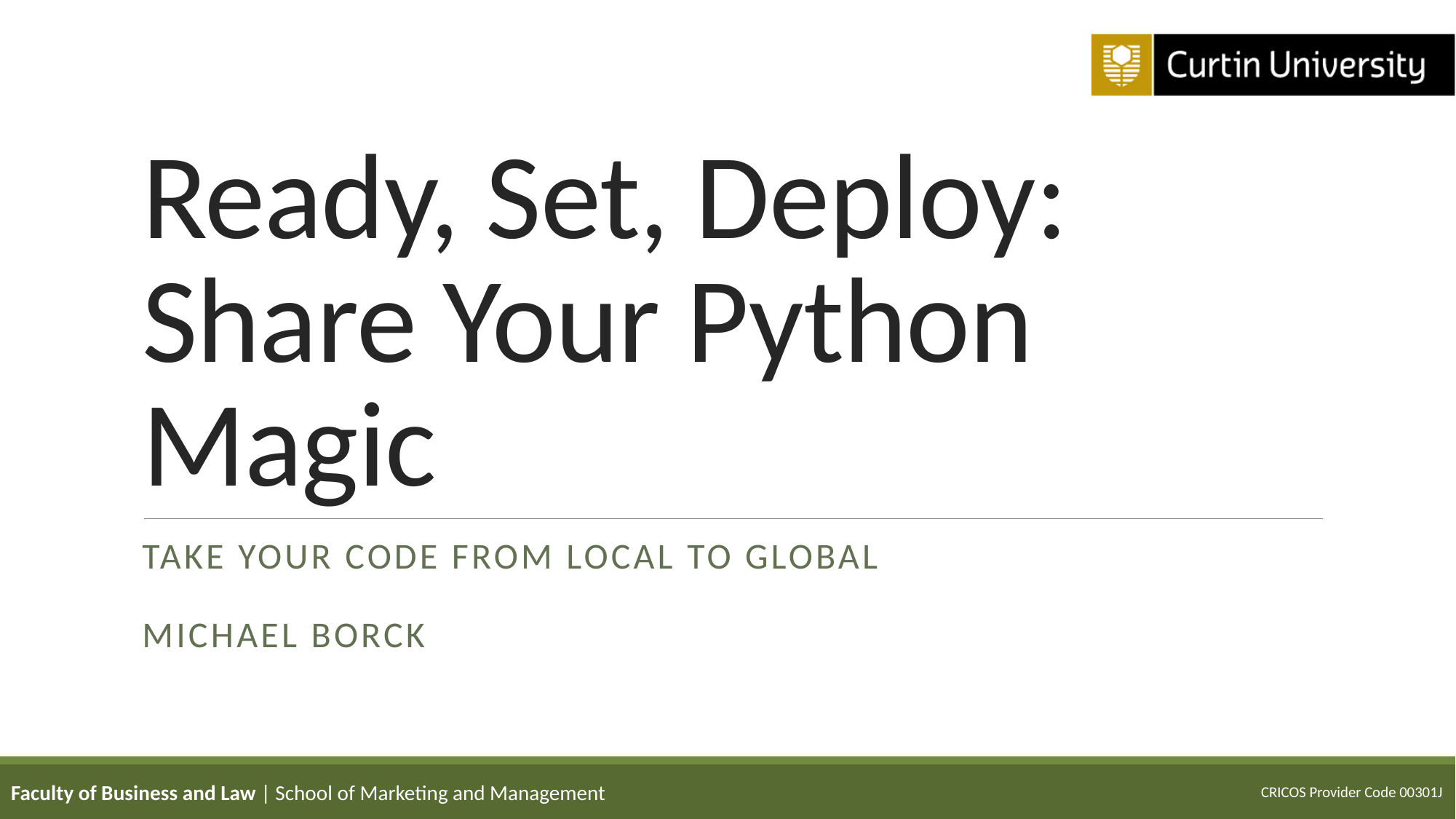

# Ready, Set, Deploy: Share Your Python Magic
Take Your Code from Local to Global
Michael Borck
Faculty of Business and Law | School of Marketing and Management